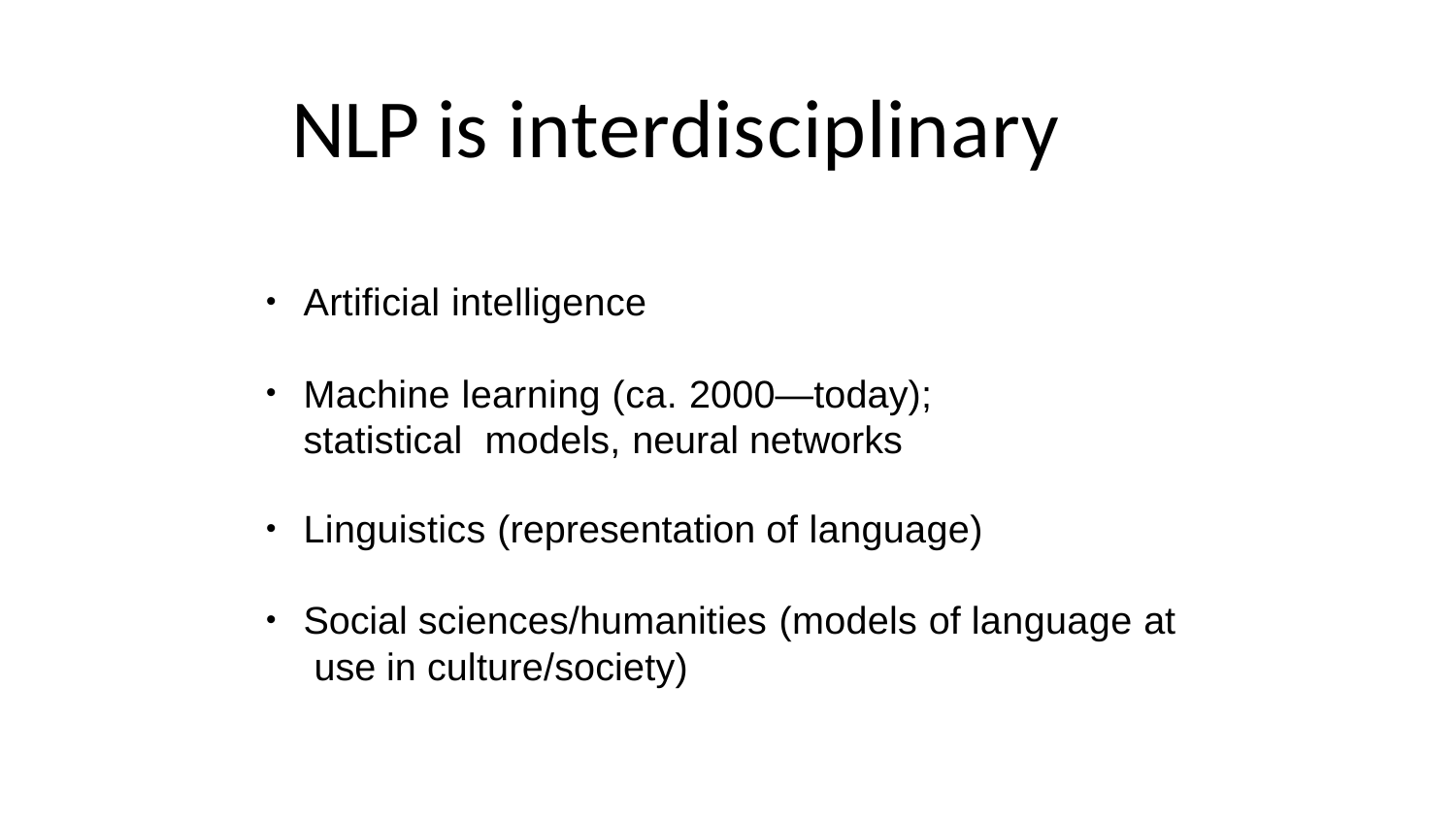

# NLP is interdisciplinary
Artificial intelligence
•
Machine learning (ca. 2000—today); statistical  models, neural networks
•
Linguistics (representation of language)
•
Social sciences/humanities (models of language at  use in culture/society)
•